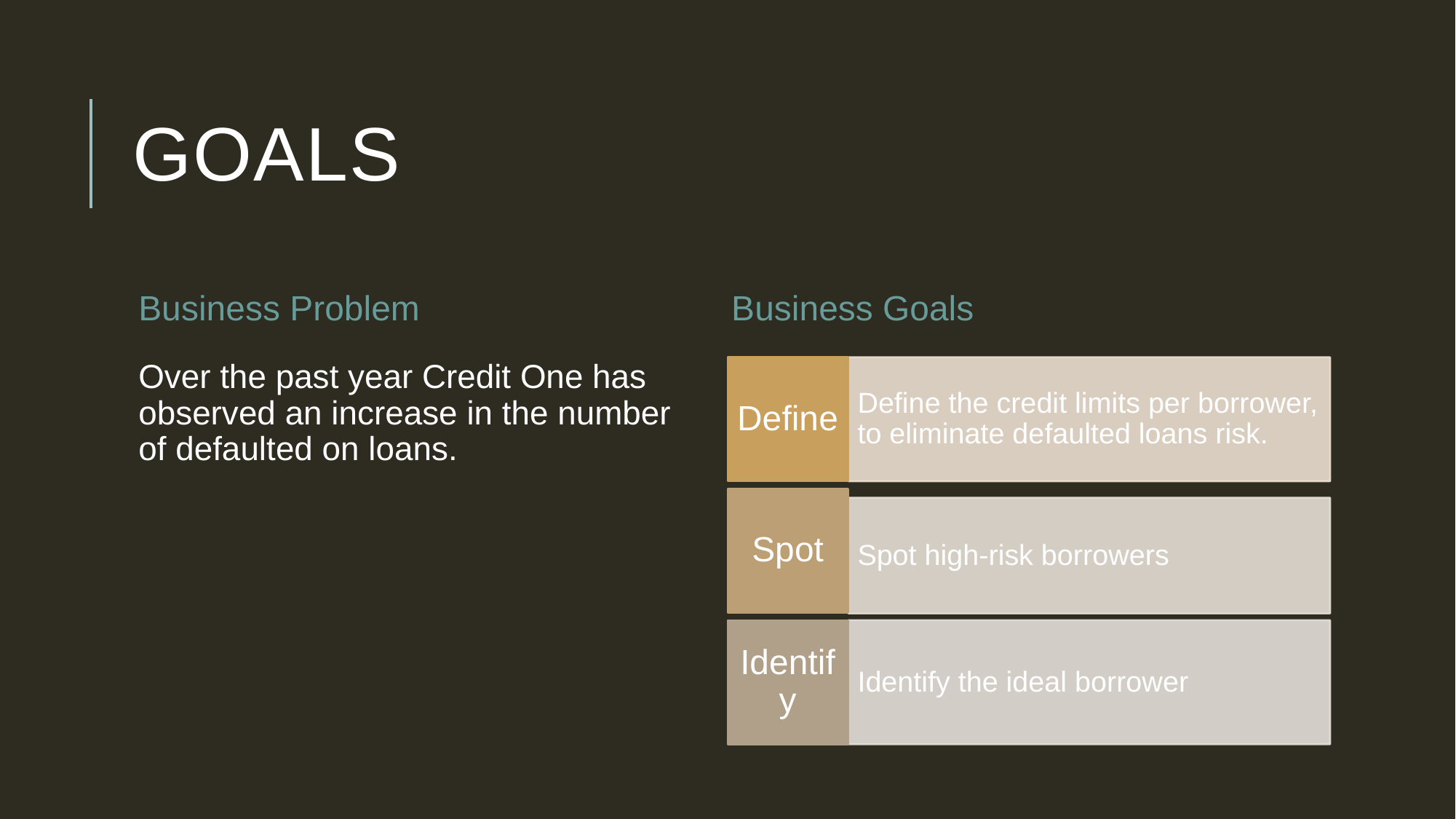

# Goals
Business Problem
Business Goals
Over the past year Credit One has observed an increase in the number of defaulted on loans.
Define the credit limits per borrower, to eliminate defaulted loans risk.
Define
Spot high-risk borrowers
Spot
Identify the ideal borrower
Identify